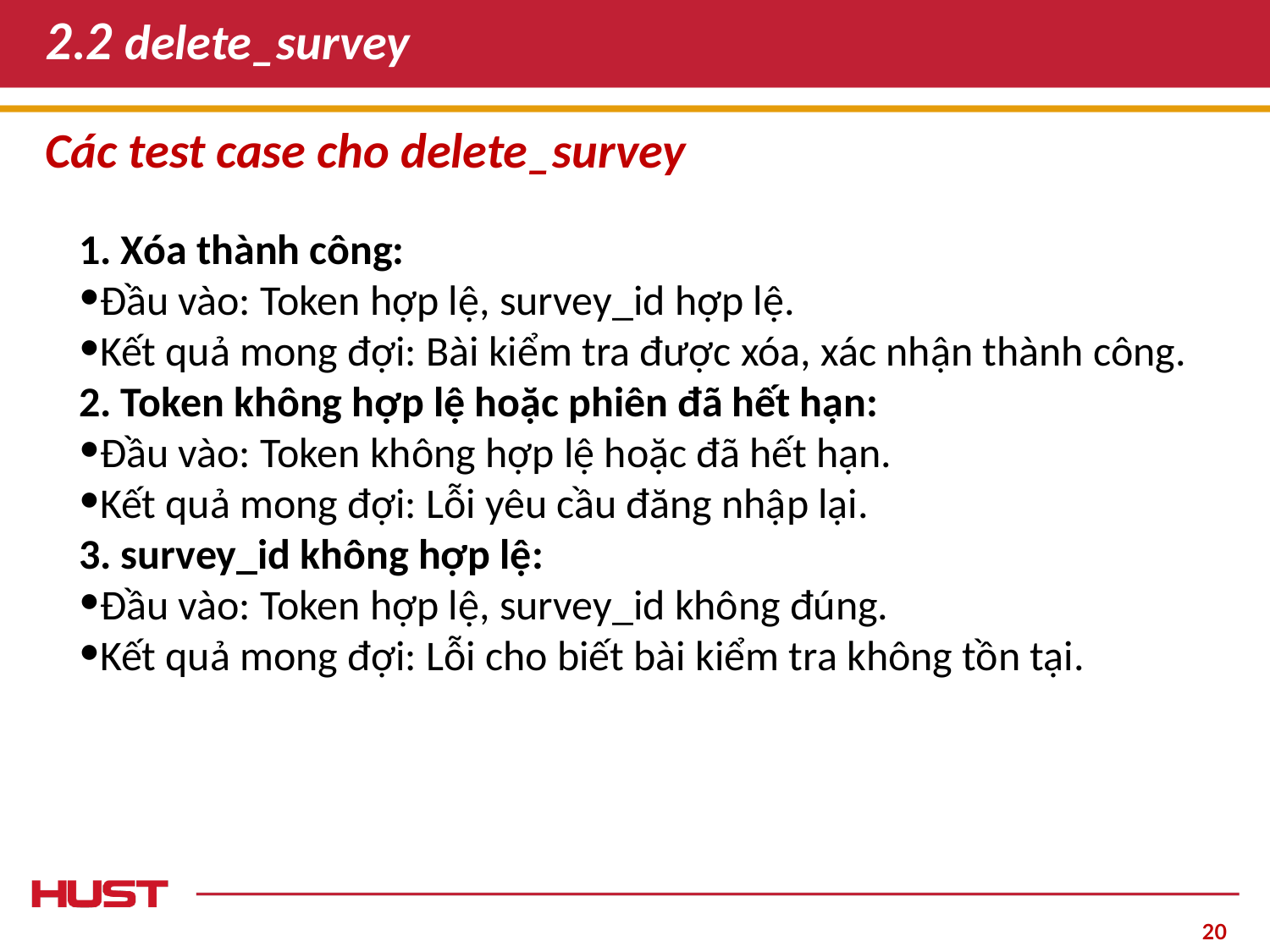

# 2.2 delete_survey
Các test case cho delete_survey

1. Xóa thành công:
Đầu vào: Token hợp lệ, survey_id hợp lệ.
Kết quả mong đợi: Bài kiểm tra được xóa, xác nhận thành công.
2. Token không hợp lệ hoặc phiên đã hết hạn:
Đầu vào: Token không hợp lệ hoặc đã hết hạn.
Kết quả mong đợi: Lỗi yêu cầu đăng nhập lại.
3. survey_id không hợp lệ:
Đầu vào: Token hợp lệ, survey_id không đúng.
Kết quả mong đợi: Lỗi cho biết bài kiểm tra không tồn tại.

20